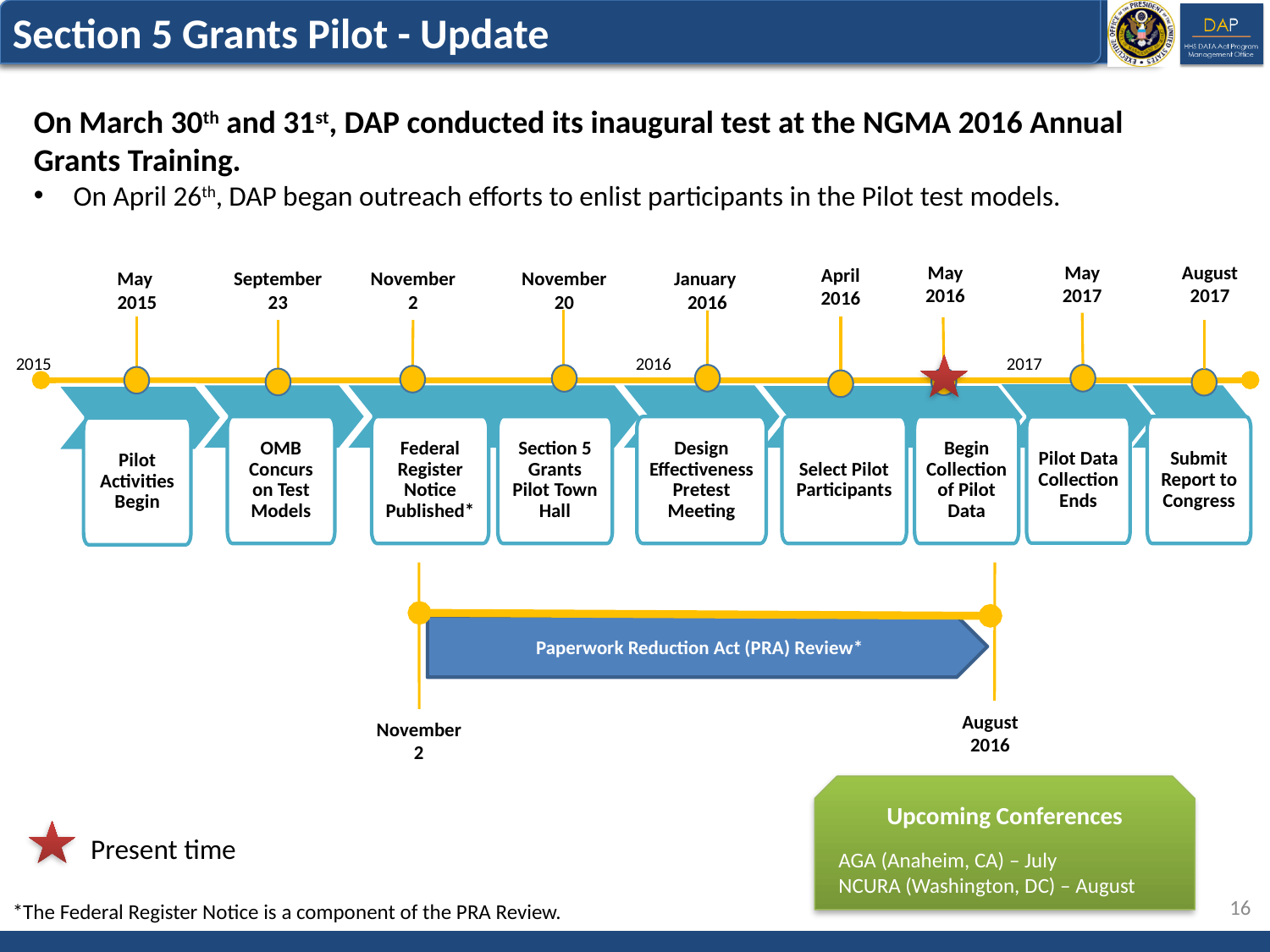

Section 5 Grants Pilot - Update
On March 30th and 31st, DAP conducted its inaugural test at the NGMA 2016 Annual Grants Training.
On April 26th, DAP began outreach efforts to enlist participants in the Pilot test models.
May 2016
May 2017
August 2017
May
2015
September 23
November 2
November 20
January
2016

2015
2016
2017

OMB Concurs on Test Models
Federal Register Notice Published*
Section 5 Grants Pilot Town Hall
Design Effectiveness Pretest Meeting
Select Pilot Participants
Begin Collection of Pilot Data
Submit Report to Congress
Pilot Data Collection Ends
Pilot Activities Begin
Paperwork Reduction Act (PRA) Review*
August
2016
November 2
April 2016

Upcoming Conferences

AGA (Anaheim, CA) – July
NCURA (Washington, DC) – August

Present time
16
*The Federal Register Notice is a component of the PRA Review.